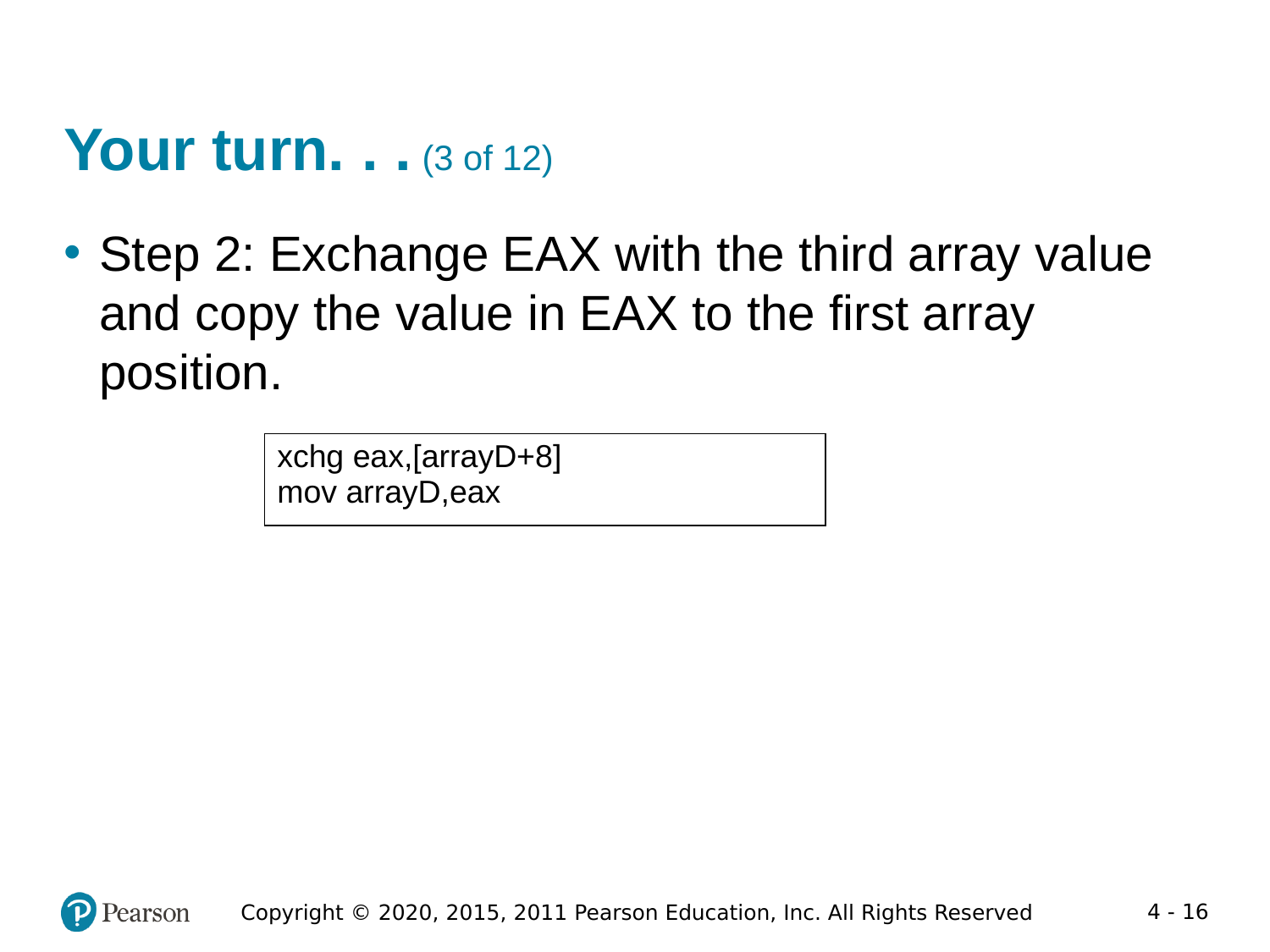

# Your turn. . . (3 of 12)
Step 2: Exchange EAX with the third array value and copy the value in EAX to the first array position.
xchg eax,[arrayD+8]
mov arrayD,eax